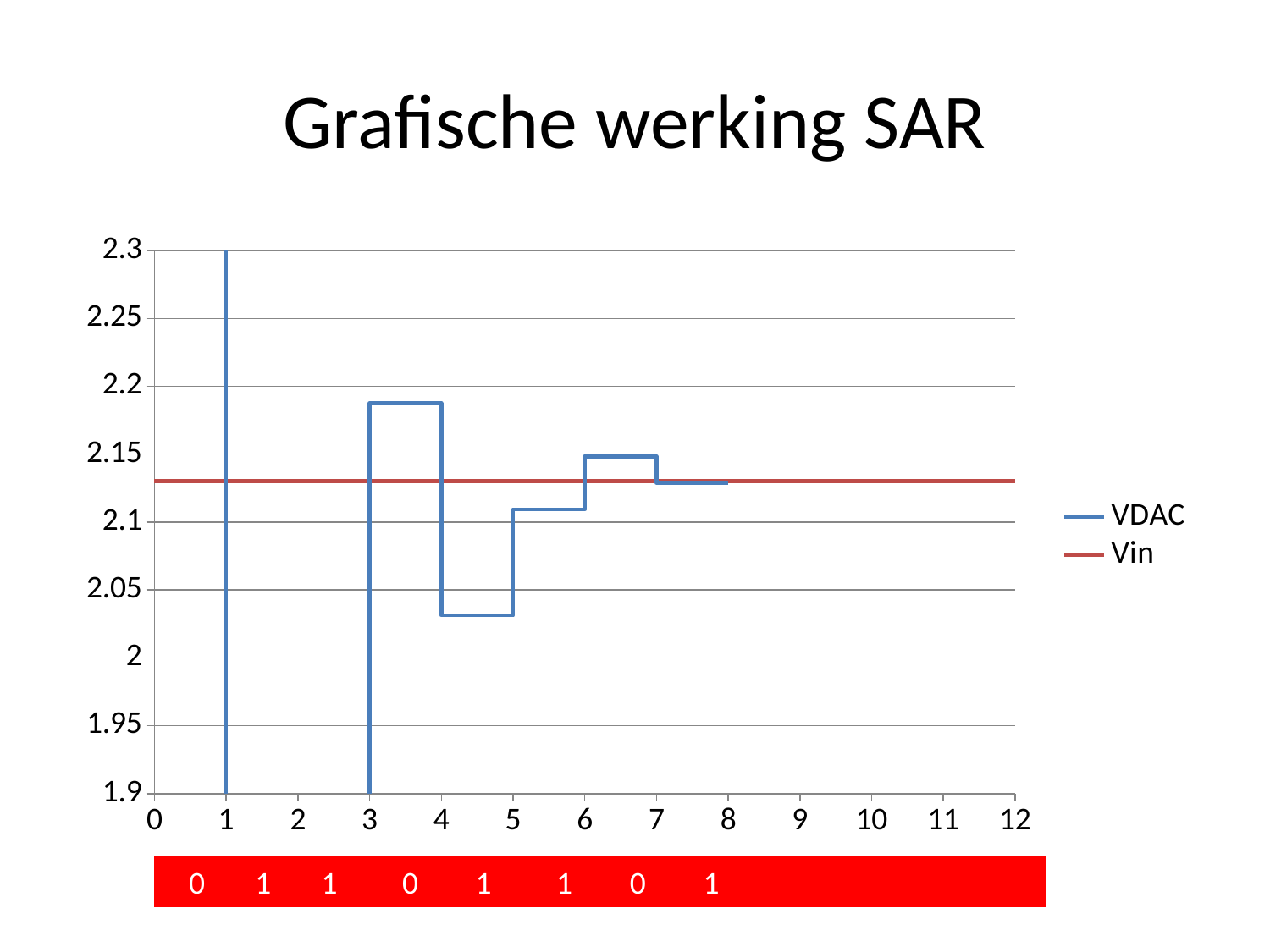

# Grafische werking SAR

### Chart

| Category | VDAC |  |
|---|---|---|
   0       1       1         0        1         1        0        1